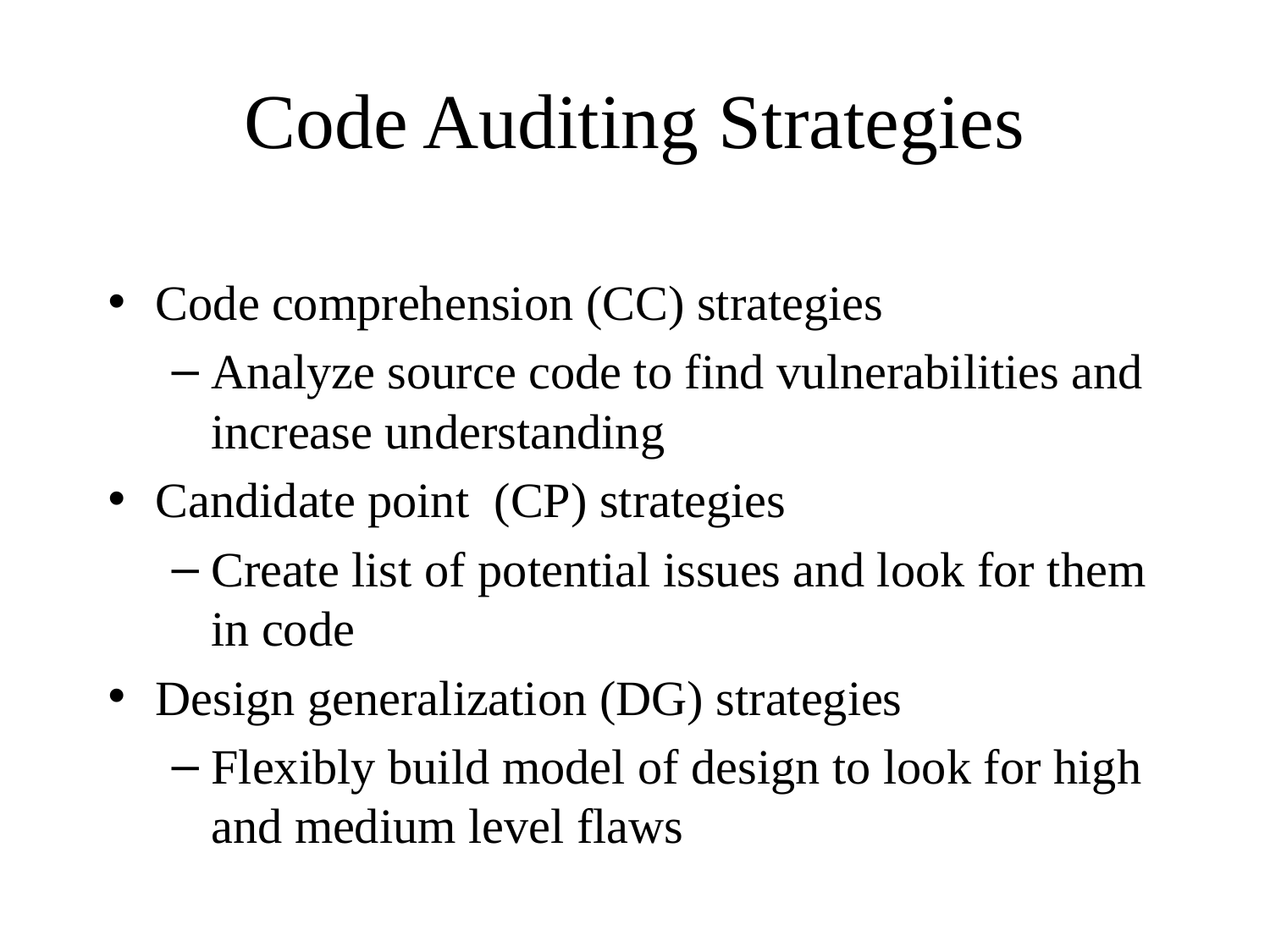

# Code Auditing Strategies
Code comprehension (CC) strategies
Analyze source code to find vulnerabilities and increase understanding
Candidate point  (CP) strategies
Create list of potential issues and look for them in code
Design generalization (DG) strategies
Flexibly build model of design to look for high and medium level flaws